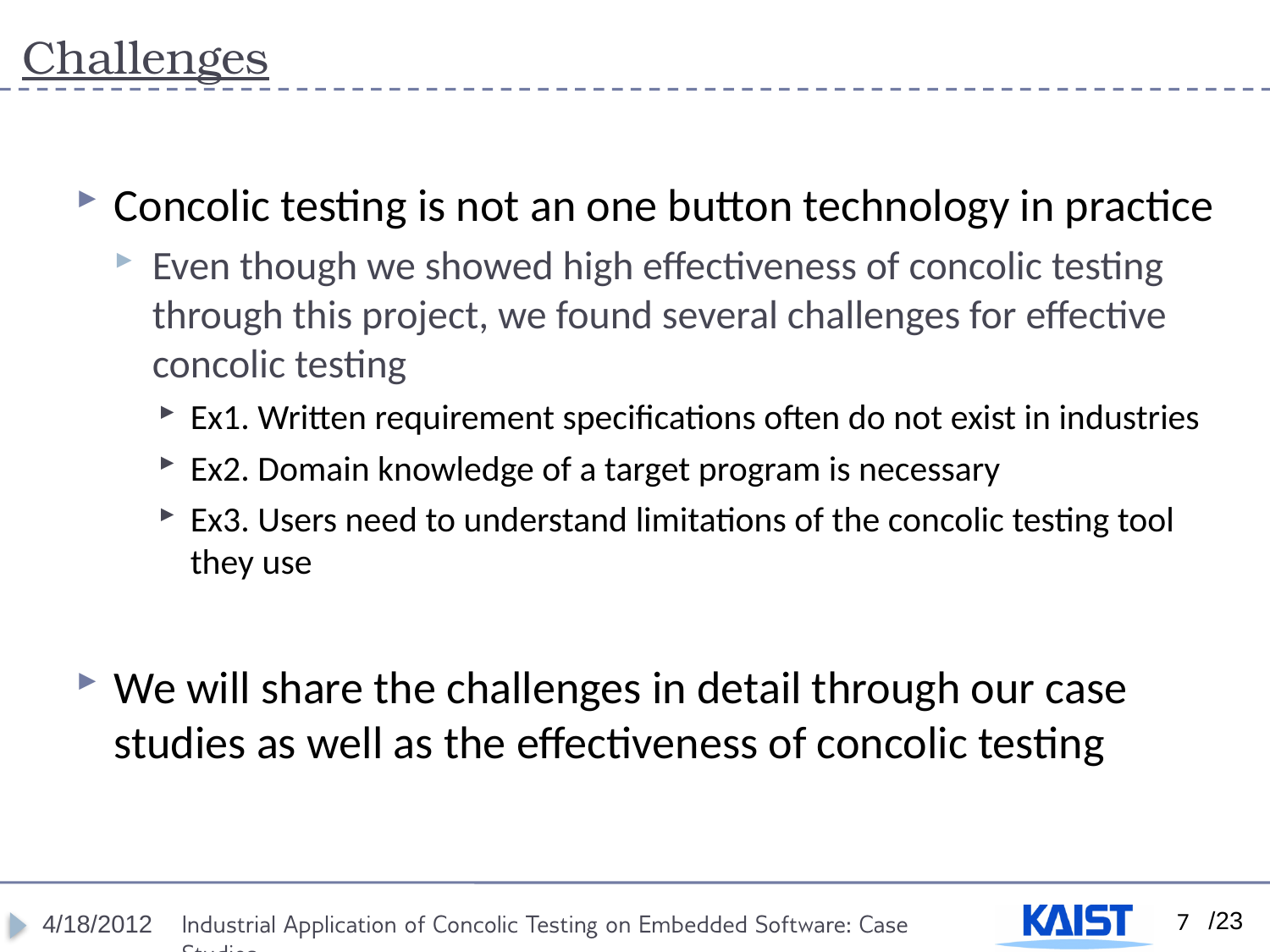

# Challenges
Concolic testing is not an one button technology in practice
Even though we showed high effectiveness of concolic testing through this project, we found several challenges for effective concolic testing
Ex1. Written requirement specifications often do not exist in industries
Ex2. Domain knowledge of a target program is necessary
Ex3. Users need to understand limitations of the concolic testing tool they use

We will share the challenges in detail through our case studies as well as the effectiveness of concolic testing

7
4/18/2012
Industrial Application of Concolic Testing on Embedded Software: Case Studies